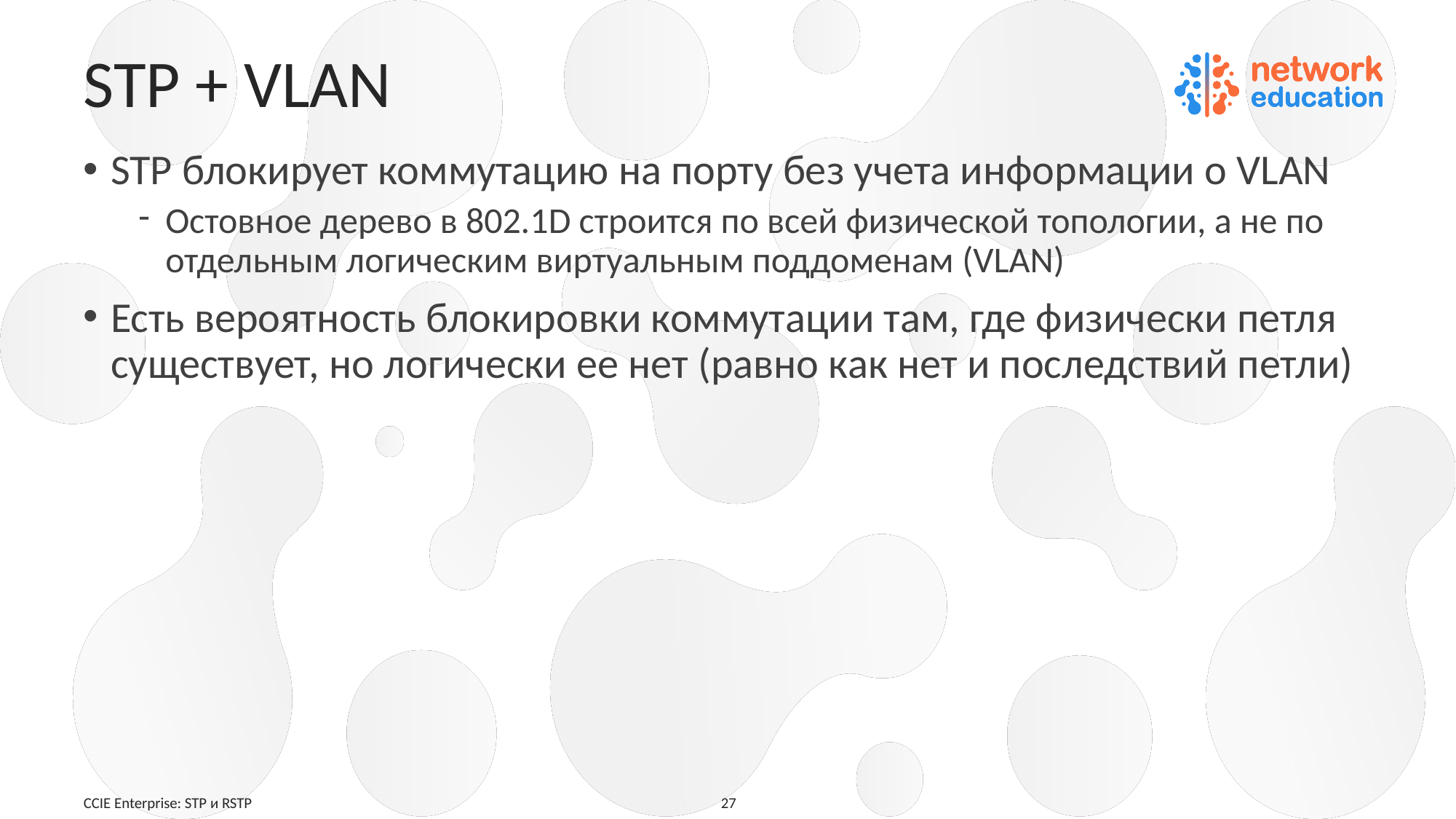

# STP + VLAN
STP блокирует коммутацию на порту без учета информации о VLAN
Остовное дерево в 802.1D строится по всей физической топологии, а не по отдельным логическим виртуальным поддоменам (VLAN)
Есть вероятность блокировки коммутации там, где физически петля существует, но логически ее нет (равно как нет и последствий петли)

CCIE Enterprise: STP и RSTP